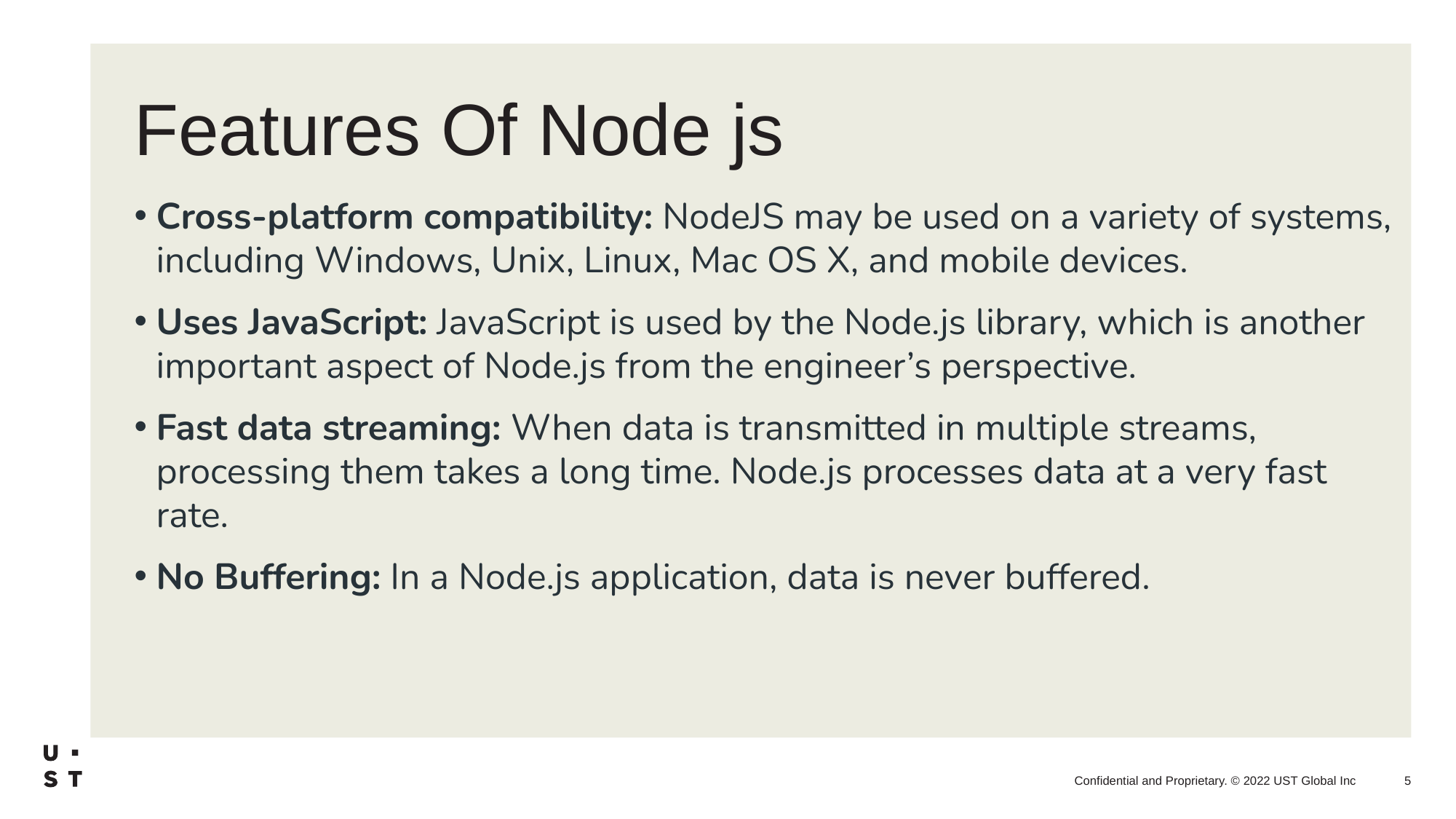

# Features Of Node js
Cross-platform compatibility: NodeJS may be used on a variety of systems, including Windows, Unix, Linux, Mac OS X, and mobile devices.
Uses JavaScript: JavaScript is used by the Node.js library, which is another important aspect of Node.js from the engineer’s perspective.
Fast data streaming: When data is transmitted in multiple streams, processing them takes a long time. Node.js processes data at a very fast rate.
No Buffering: In a Node.js application, data is never buffered.